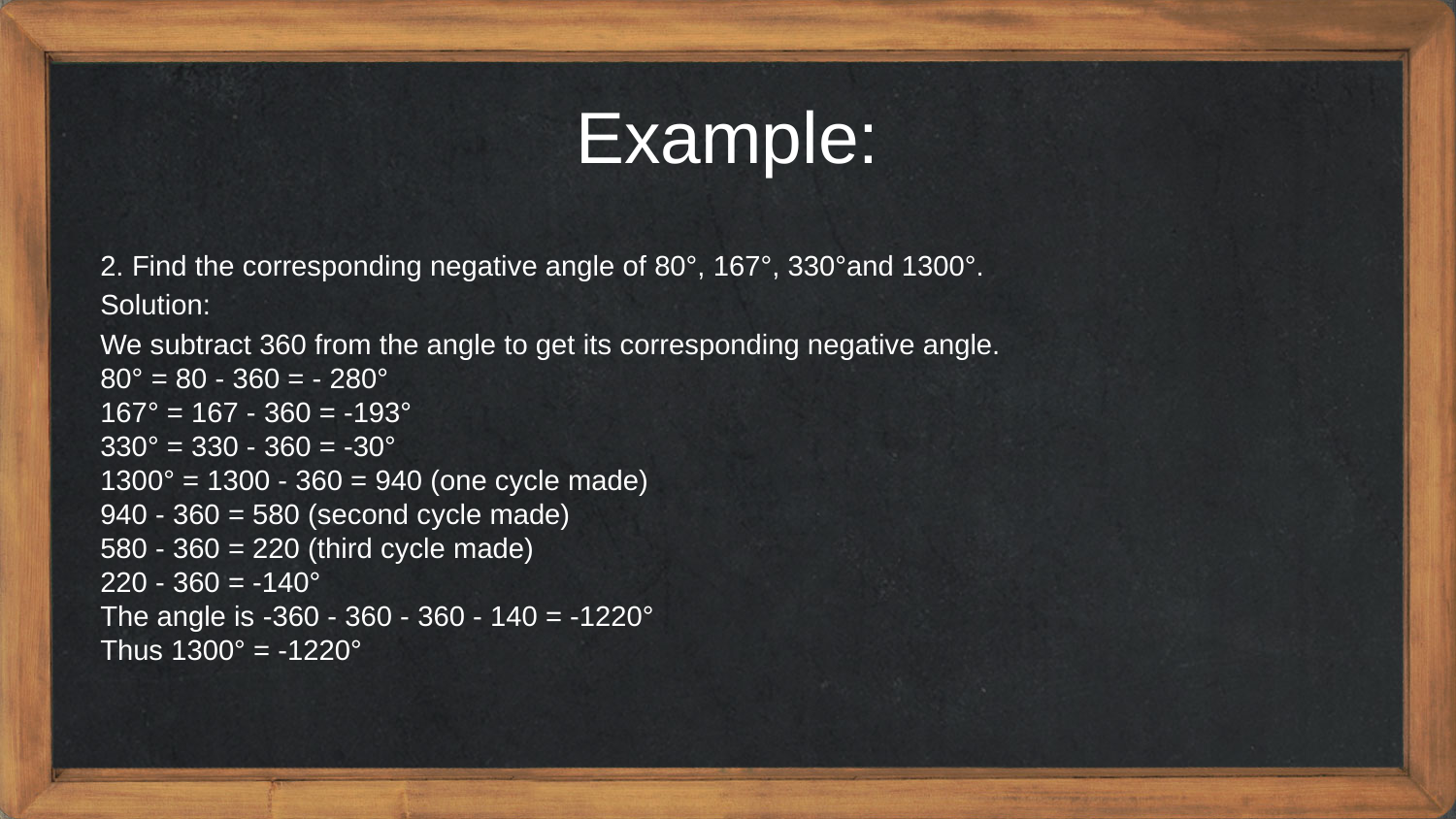

Example:
2. Find the corresponding negative angle of 80°, 167°, 330°and 1300°.
Solution:
We subtract 360 from the angle to get its corresponding negative angle.
80° = 80 - 360 = - 280°
167° = 167 - 360 = -193°
330° = 330 - 360 = -30°
1300° = 1300 - 360 = 940 (one cycle made)
940 - 360 = 580 (second cycle made)
580 - 360 = 220 (third cycle made)
220 - 360 = -140°
The angle is -360 - 360 - 360 - 140 = -1220°
Thus 1300° = -1220°